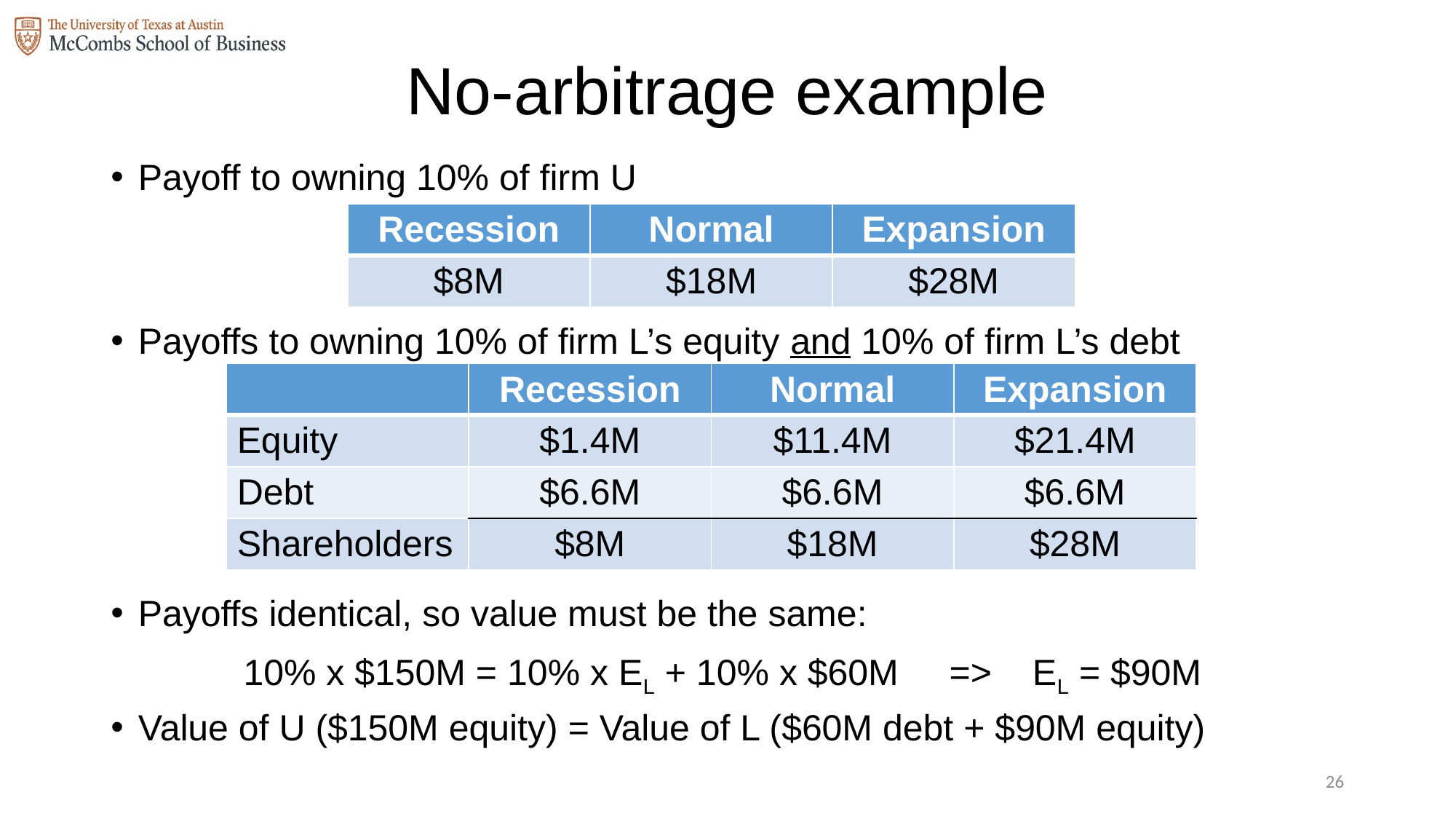

# No-arbitrage example
Payoff to owning 10% of firm U

Payoffs to owning 10% of firm L’s equity and 10% of firm L’s debt

Payoffs identical, so value must be the same:
10% x $150M = 10% x EL + 10% x $60M     =>    EL = $90M
Value of U ($150M equity) = Value of L ($60M debt + $90M equity)
| Recession | Normal | Expansion |
| --- | --- | --- |
| $8M | $18M | $28M |
|  | Recession | Normal | Expansion |
| --- | --- | --- | --- |
| Equity | $1.4M | $11.4M | $21.4M |
| Debt | $6.6M | $6.6M | $6.6M |
| Shareholders | $8M | $18M | $28M |
26